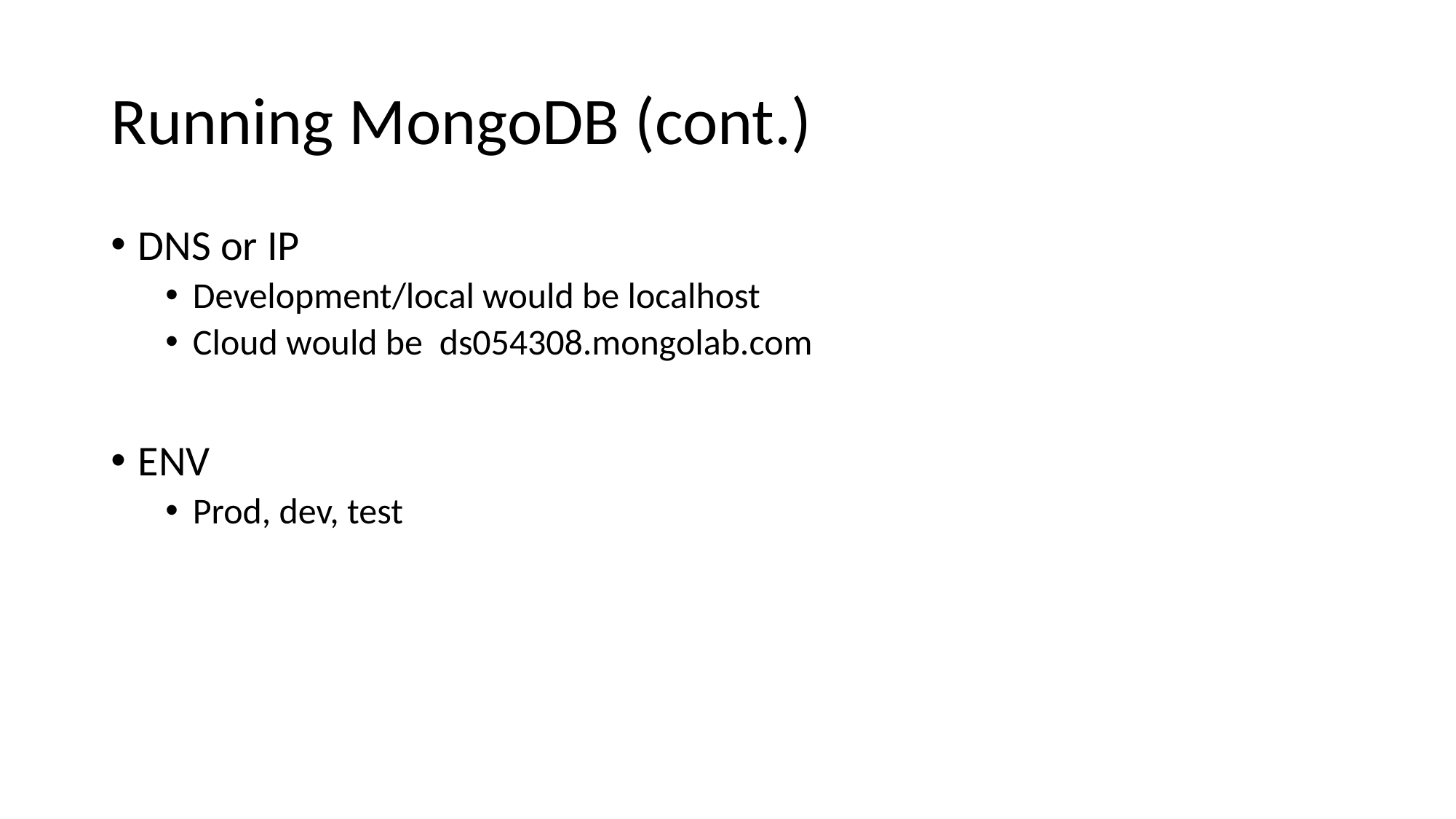

# Running MongoDB (cont.)
DNS or IP
Development/local would be localhost
Cloud would be  ds054308.mongolab.com

ENV
Prod, dev, test